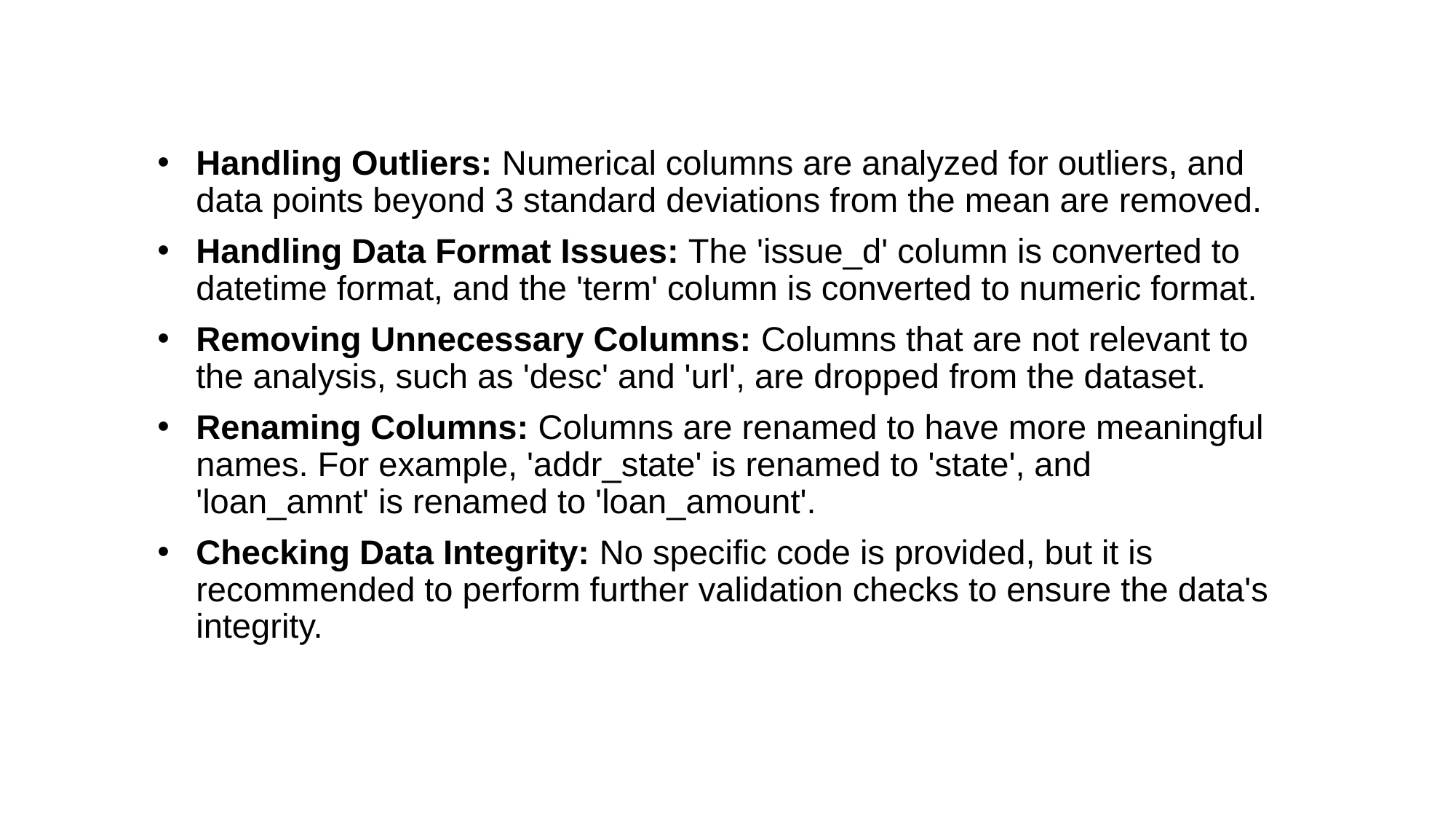

Handling Outliers: Numerical columns are analyzed for outliers, and data points beyond 3 standard deviations from the mean are removed.
Handling Data Format Issues: The 'issue_d' column is converted to datetime format, and the 'term' column is converted to numeric format.
Removing Unnecessary Columns: Columns that are not relevant to the analysis, such as 'desc' and 'url', are dropped from the dataset.
Renaming Columns: Columns are renamed to have more meaningful names. For example, 'addr_state' is renamed to 'state', and 'loan_amnt' is renamed to 'loan_amount'.
Checking Data Integrity: No specific code is provided, but it is recommended to perform further validation checks to ensure the data's integrity.